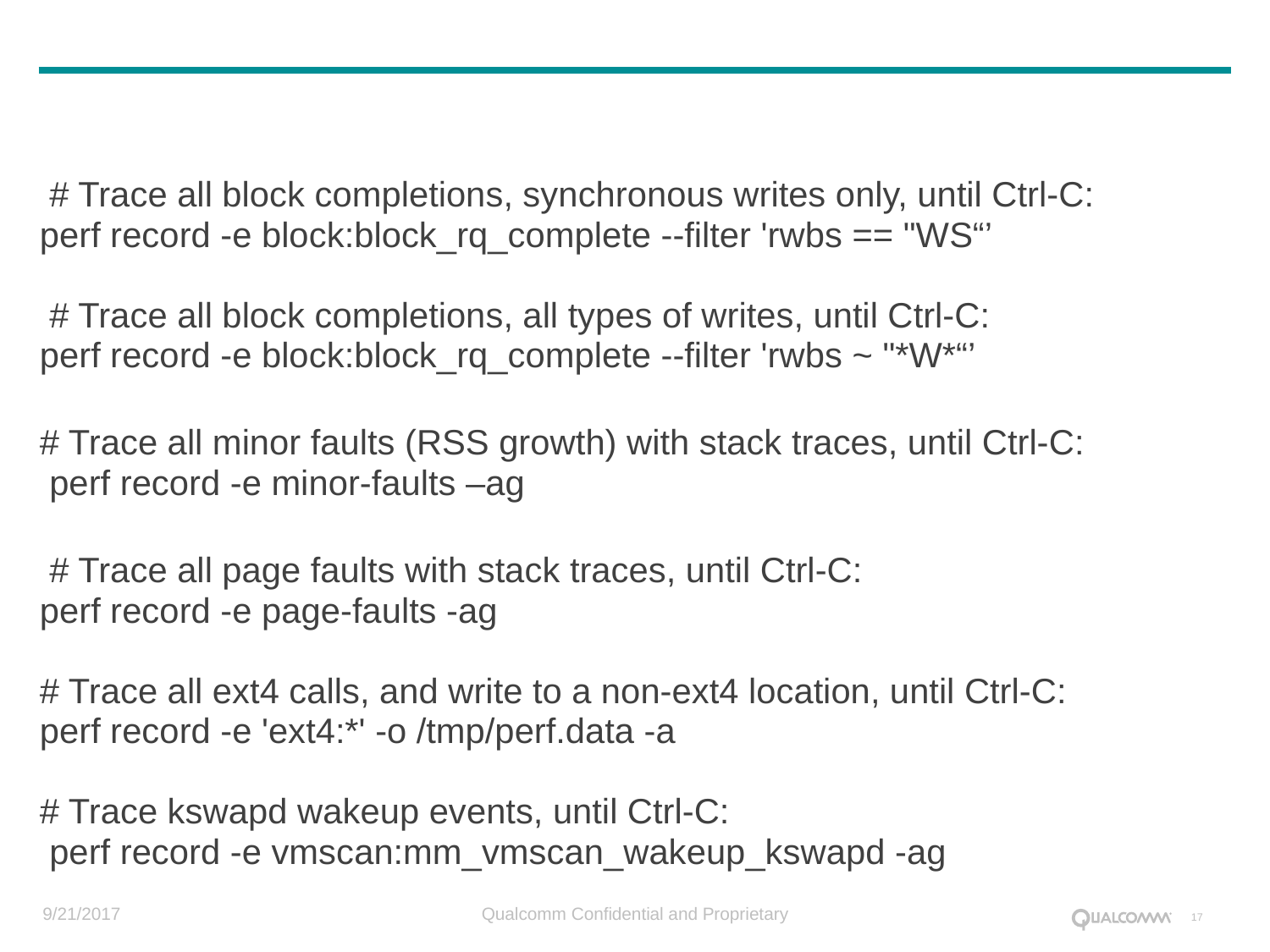

#
 # Trace all block completions, synchronous writes only, until Ctrl-C:
perf record -e block:block_rq_complete --filter 'rwbs == "WS“’
 # Trace all block completions, all types of writes, until Ctrl-C:
perf record -e block:block_rq_complete --filter 'rwbs ~ "*W*“’
# Trace all minor faults (RSS growth) with stack traces, until Ctrl-C:
 perf record -e minor-faults –ag
 # Trace all page faults with stack traces, until Ctrl-C:
perf record -e page-faults -ag
# Trace all ext4 calls, and write to a non-ext4 location, until Ctrl-C:
perf record -e 'ext4:*' -o /tmp/perf.data -a
# Trace kswapd wakeup events, until Ctrl-C:
 perf record -e vmscan:mm_vmscan_wakeup_kswapd -ag